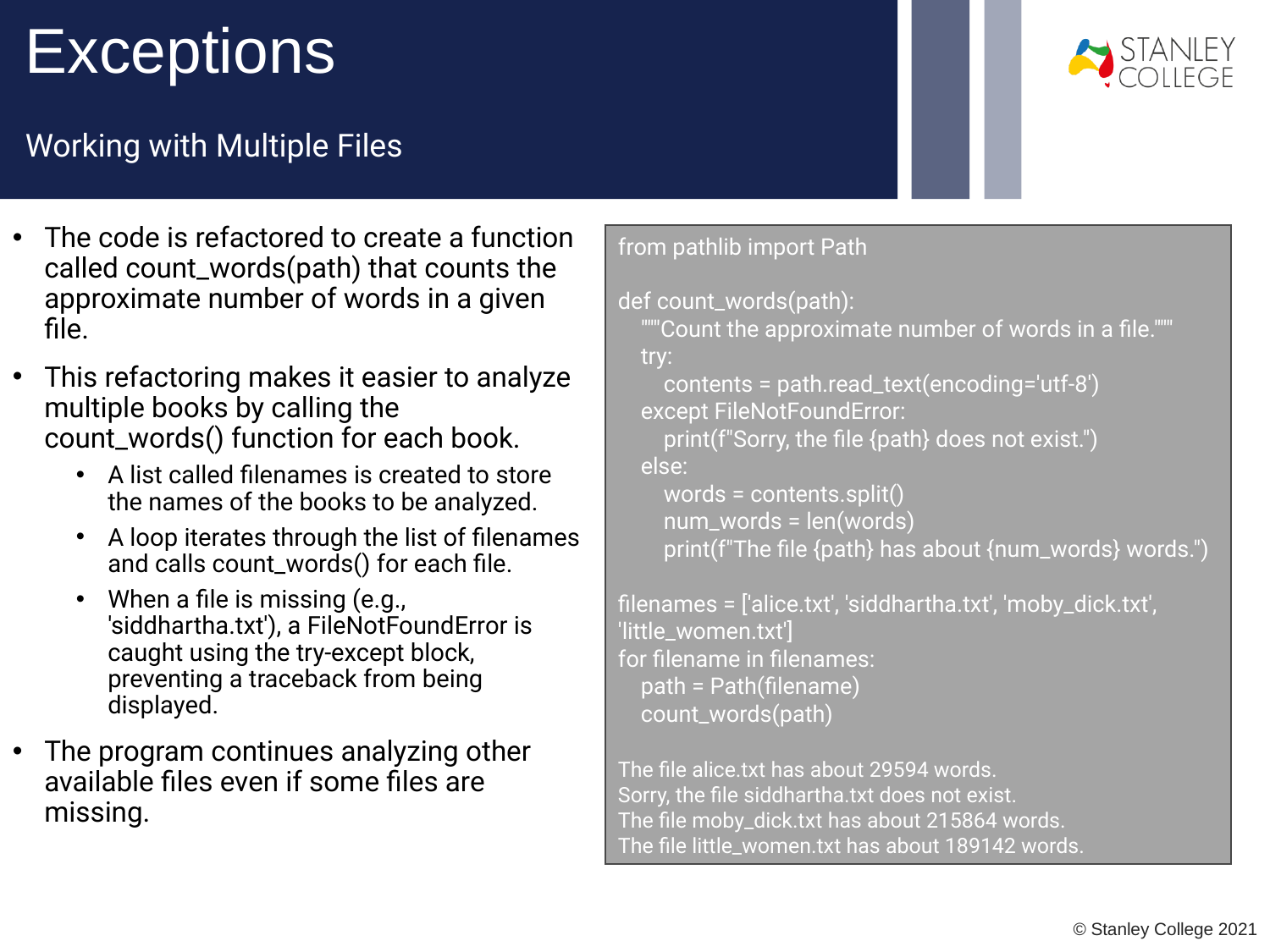

# Exceptions
Working with Multiple Files
The code is refactored to create a function called count_words(path) that counts the approximate number of words in a given file.
This refactoring makes it easier to analyze multiple books by calling the count_words() function for each book.
A list called filenames is created to store the names of the books to be analyzed.
A loop iterates through the list of filenames and calls count_words() for each file.
When a file is missing (e.g., 'siddhartha.txt'), a FileNotFoundError is caught using the try-except block, preventing a traceback from being displayed.
The program continues analyzing other available files even if some files are missing.
from pathlib import Path

def count_words(path):
    """Count the approximate number of words in a file."""
    try:
        contents = path.read_text(encoding='utf-8')
    except FileNotFoundError:
        print(f"Sorry, the file {path} does not exist.")
    else:
        words = contents.split()
        num_words = len(words)
        print(f"The file {path} has about {num_words} words.")

filenames = ['alice.txt', 'siddhartha.txt', 'moby_dick.txt', 'little_women.txt']
for filename in filenames:
    path = Path(filename)
    count_words(path)

The file alice.txt has about 29594 words.
Sorry, the file siddhartha.txt does not exist.
The file moby_dick.txt has about 215864 words.
The file little_women.txt has about 189142 words.